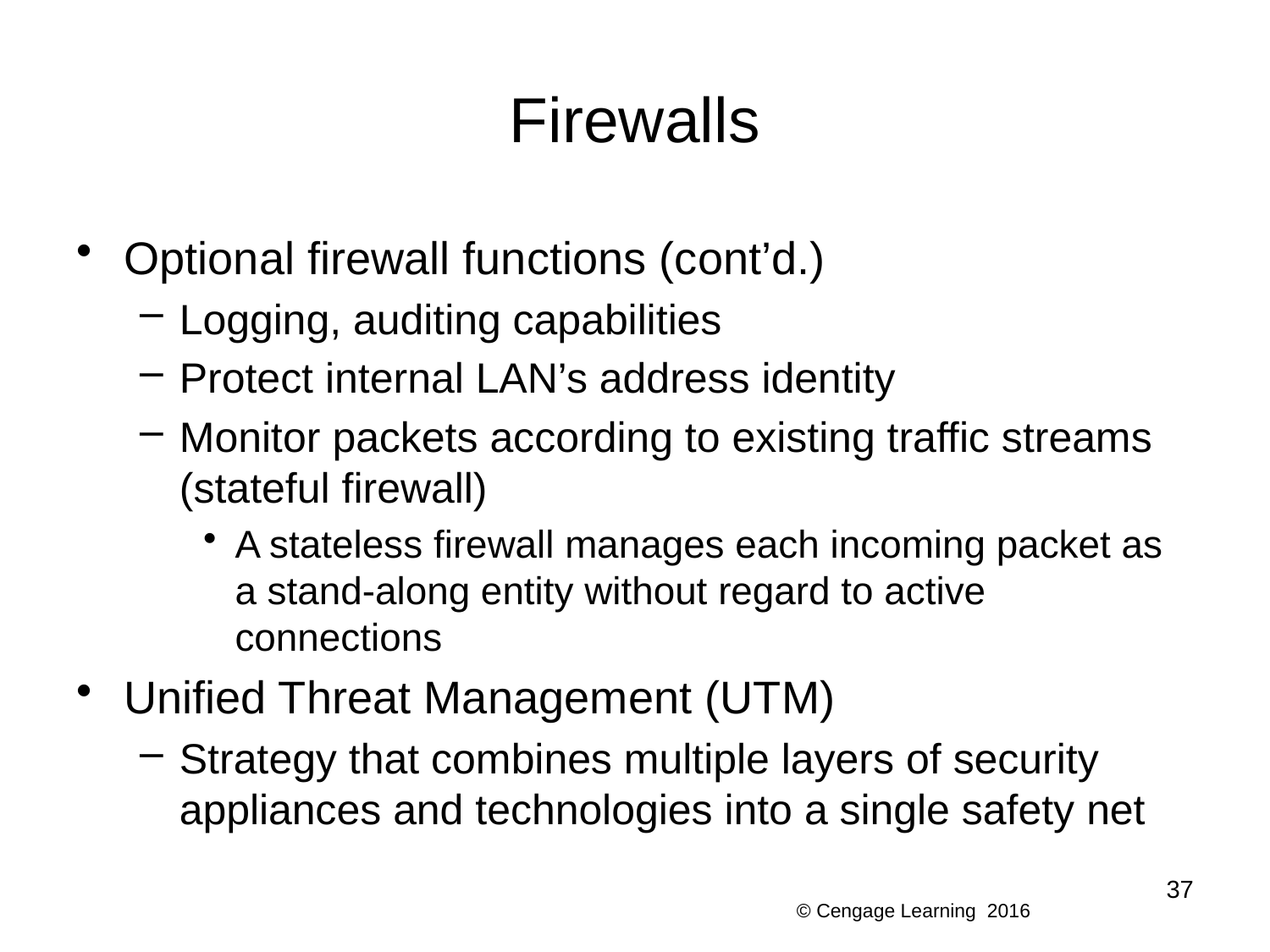

# Firewalls
Optional firewall functions (cont’d.)
Logging, auditing capabilities
Protect internal LAN’s address identity
Monitor packets according to existing traffic streams (stateful firewall)
A stateless firewall manages each incoming packet as a stand-along entity without regard to active connections
Unified Threat Management (UTM)
Strategy that combines multiple layers of security appliances and technologies into a single safety net

37